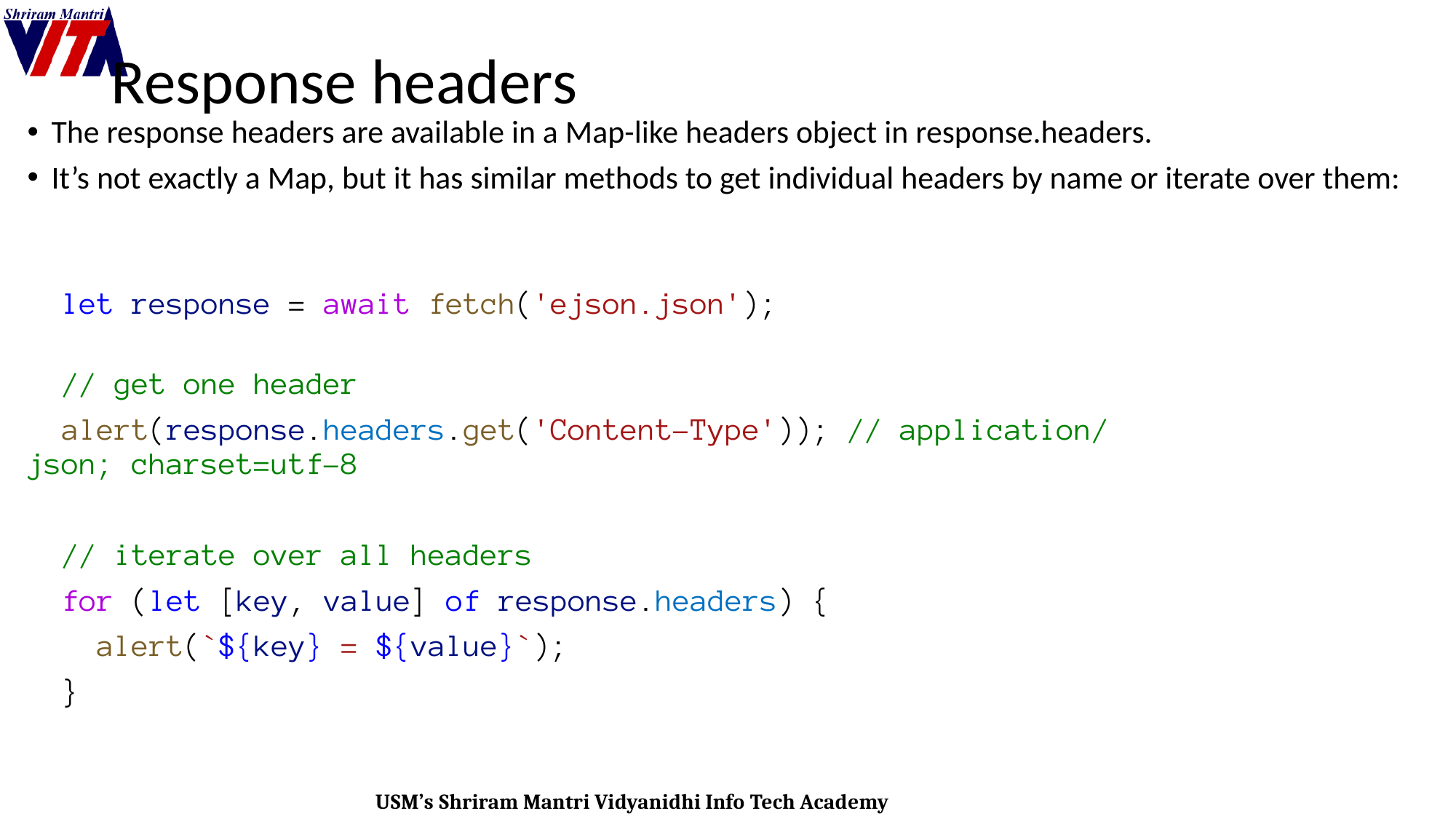

# Response headers
The response headers are available in a Map-like headers object in response.headers.
It’s not exactly a Map, but it has similar methods to get individual headers by name or iterate over them:

  let response = await fetch('ejson.json');
  // get one header
  alert(response.headers.get('Content-Type')); // application/json; charset=utf-8

  // iterate over all headers
  for (let [key, value] of response.headers) {
    alert(`${key} = ${value}`);
  }